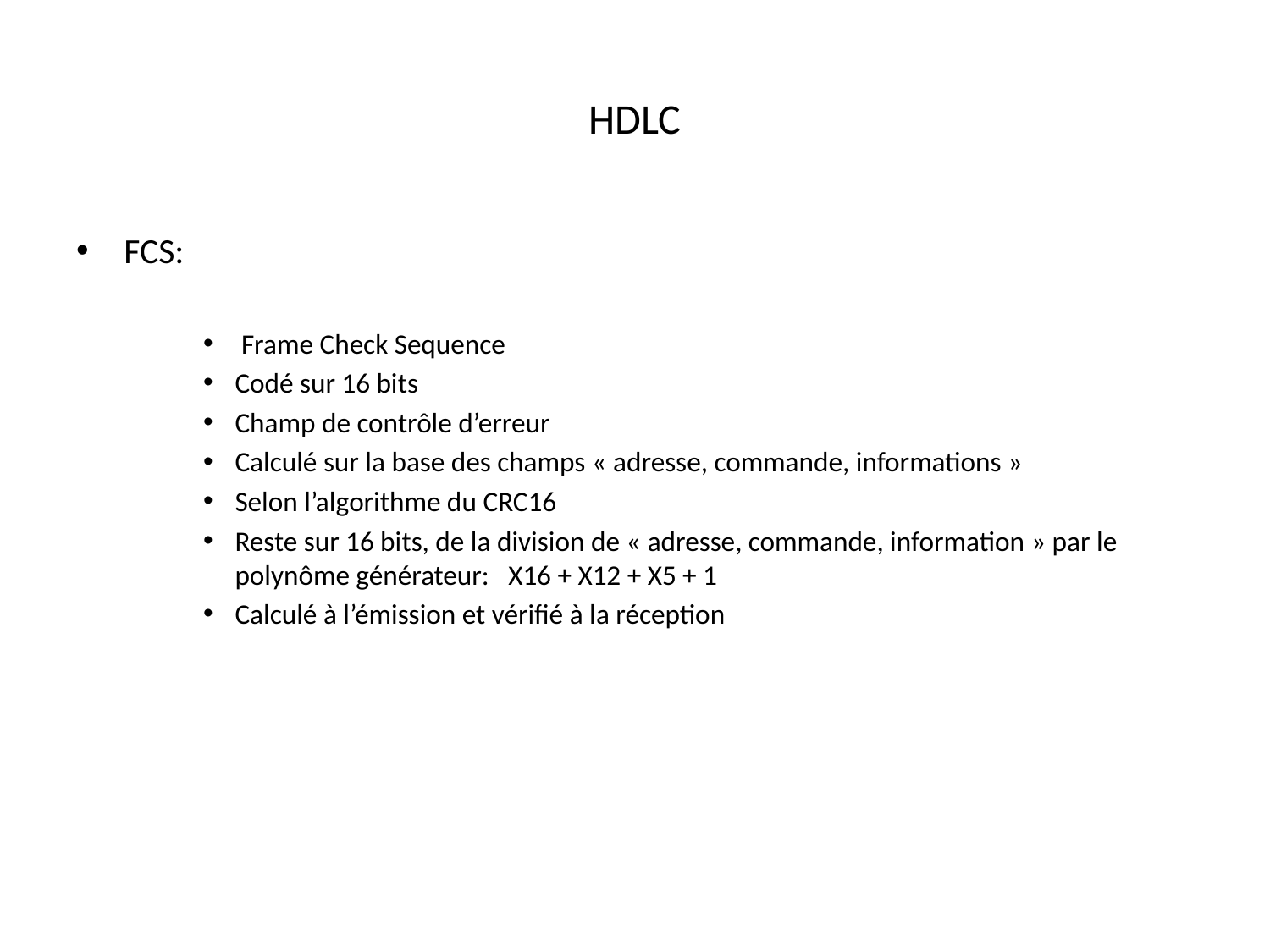

# HDLC
FCS:

 Frame Check Sequence
Codé sur 16 bits
Champ de contrôle d’erreur
Calculé sur la base des champs « adresse, commande, informations »
Selon l’algorithme du CRC16
Reste sur 16 bits, de la division de « adresse, commande, information » par le  polynôme générateur:   X16 + X12 + X5 + 1
Calculé à l’émission et vérifié à la réception